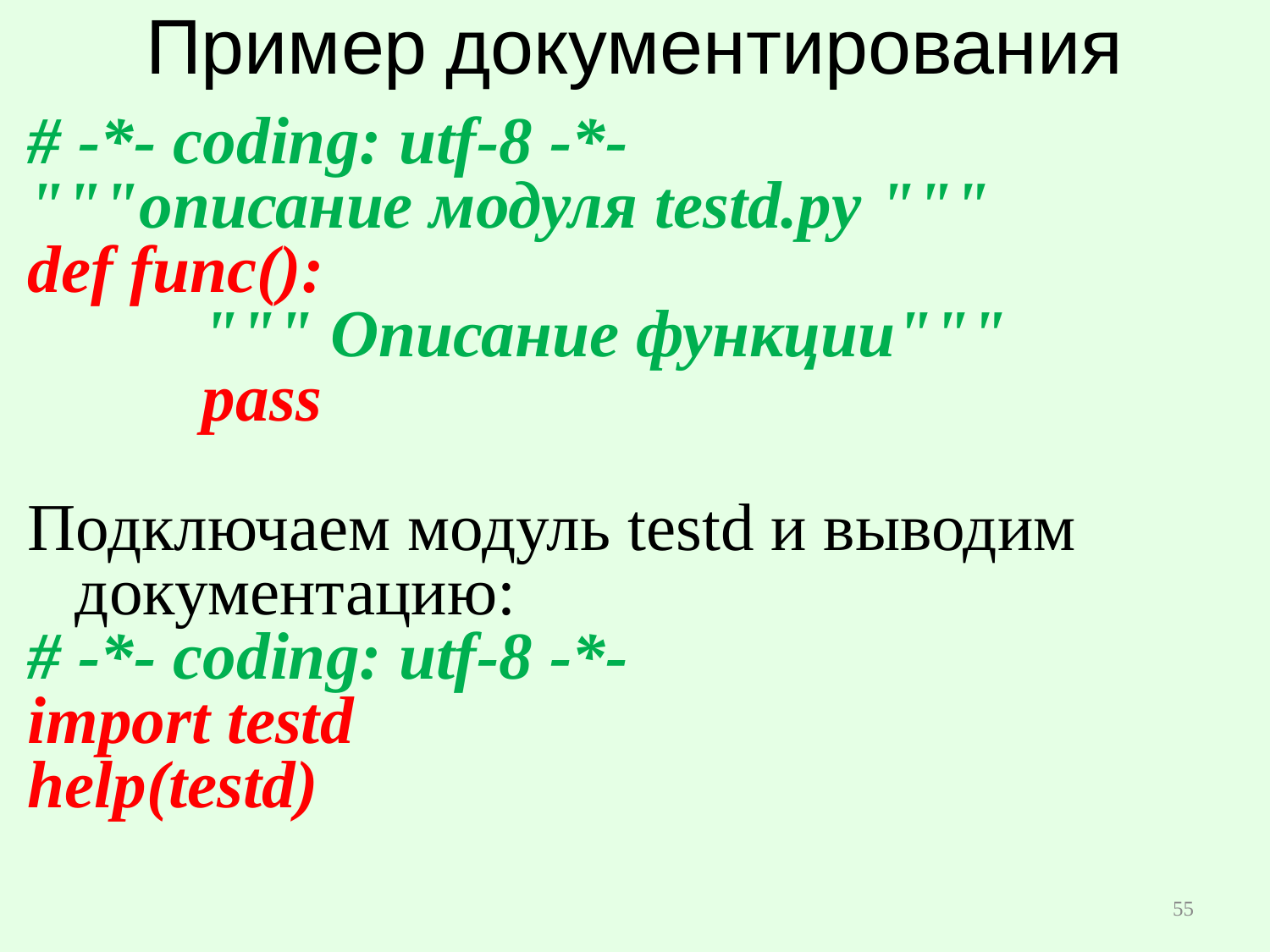

# Пример документирования
# -*- coding: utf-8 -*-
"""описание модуля testd.py """
def func():
		""" Описание функции"""
		pass

Подключаем модуль testd и выводим документацию:
# -*- coding: utf-8 -*-
import testd
help(testd)
55